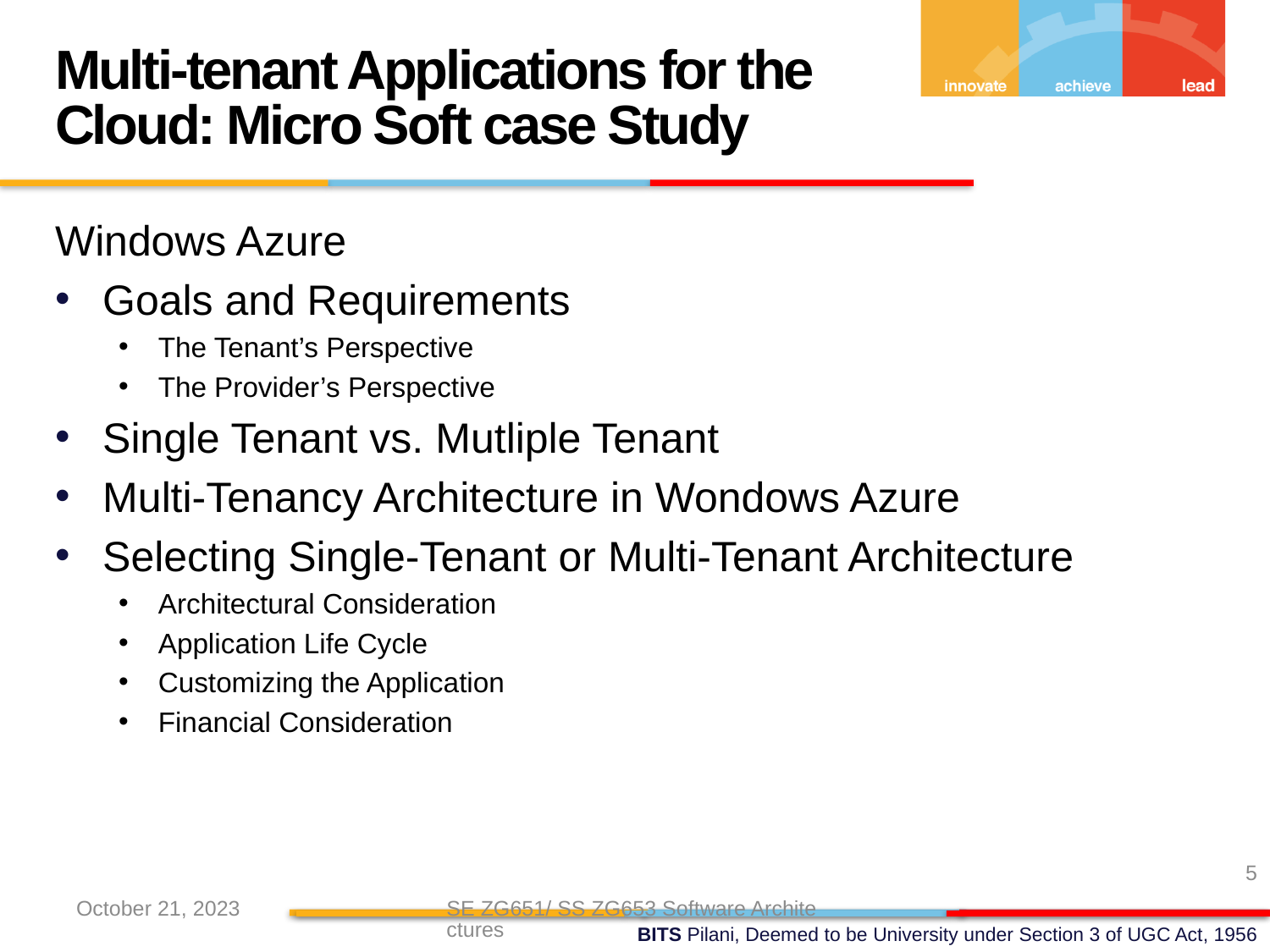

Multi-tenant Applications for the Cloud: Micro Soft case Study
Windows Azure
Goals and Requirements
The Tenant’s Perspective
The Provider’s Perspective
Single Tenant vs. Mutliple Tenant
Multi-Tenancy Architecture in Wondows Azure
Selecting Single-Tenant or Multi-Tenant Architecture
Architectural Consideration
Application Life Cycle
Customizing the Application
Financial Consideration

5
October 21, 2023
SE ZG651/ SS ZG653 Software Architectures